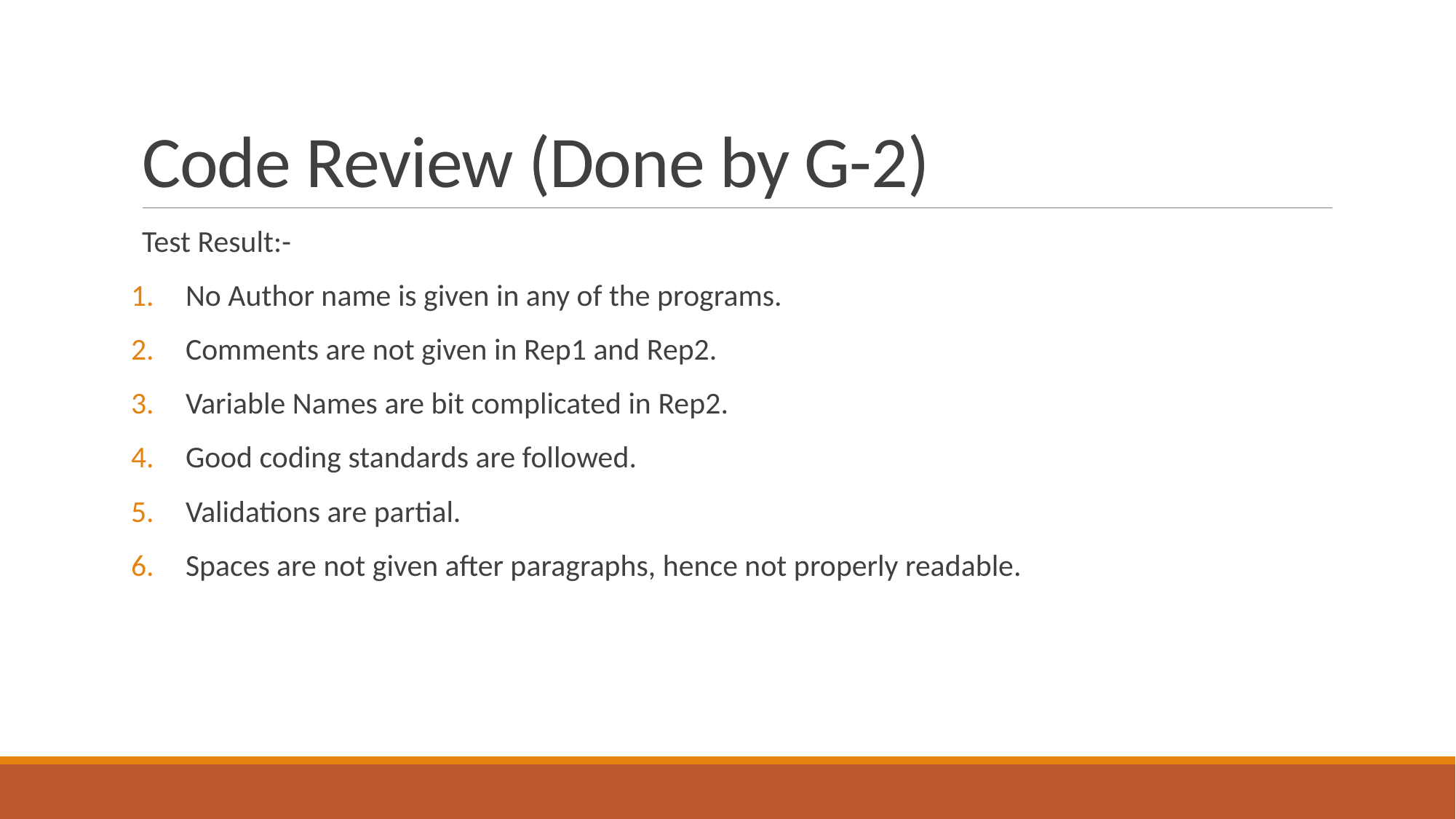

# Code Review (Done by G-2)
Test Result:-
No Author name is given in any of the programs.
Comments are not given in Rep1 and Rep2.
Variable Names are bit complicated in Rep2.
Good coding standards are followed.
Validations are partial.
Spaces are not given after paragraphs, hence not properly readable.